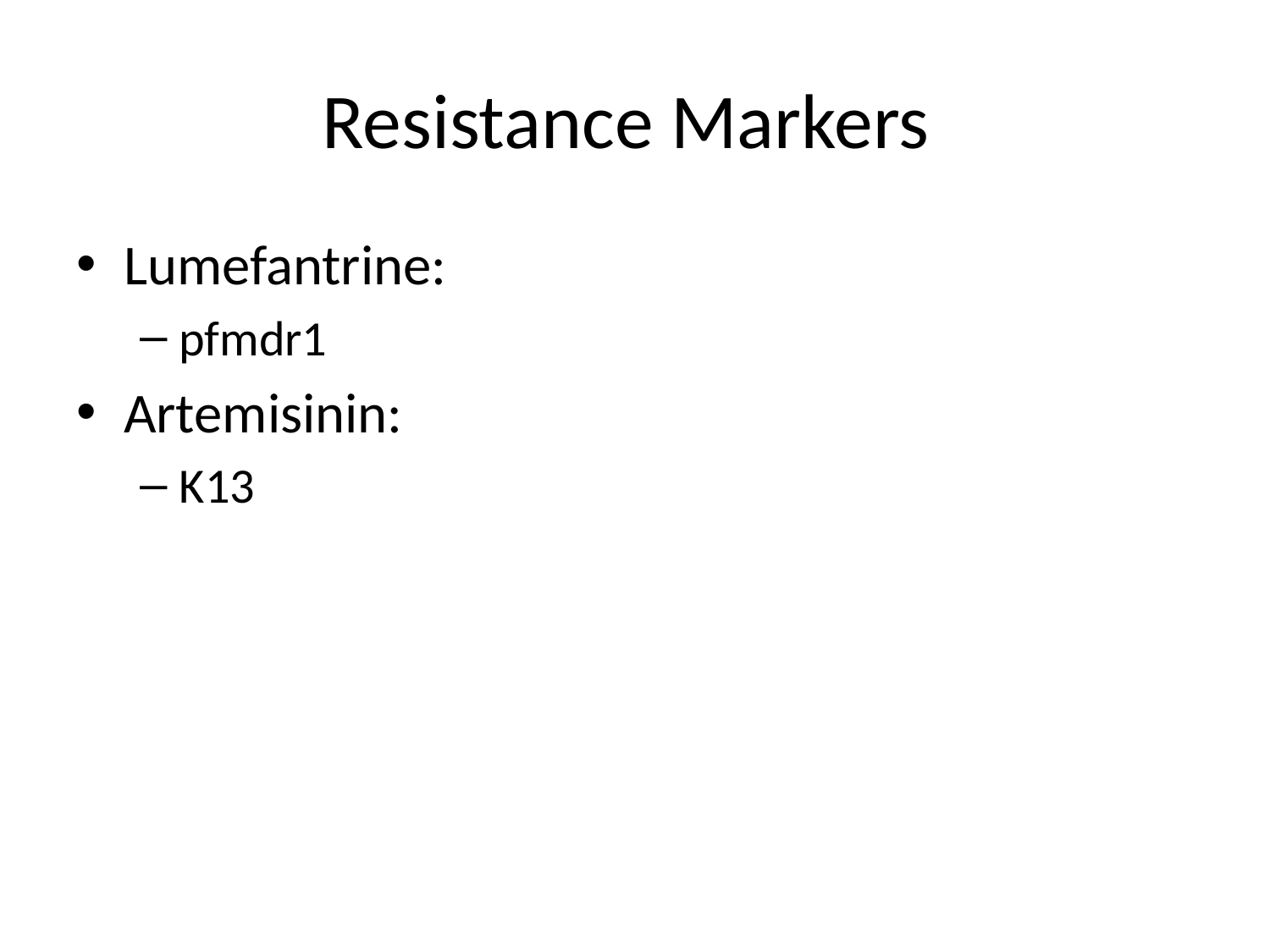

# Resistance Markers
Lumefantrine:
pfmdr1
Artemisinin:
K13